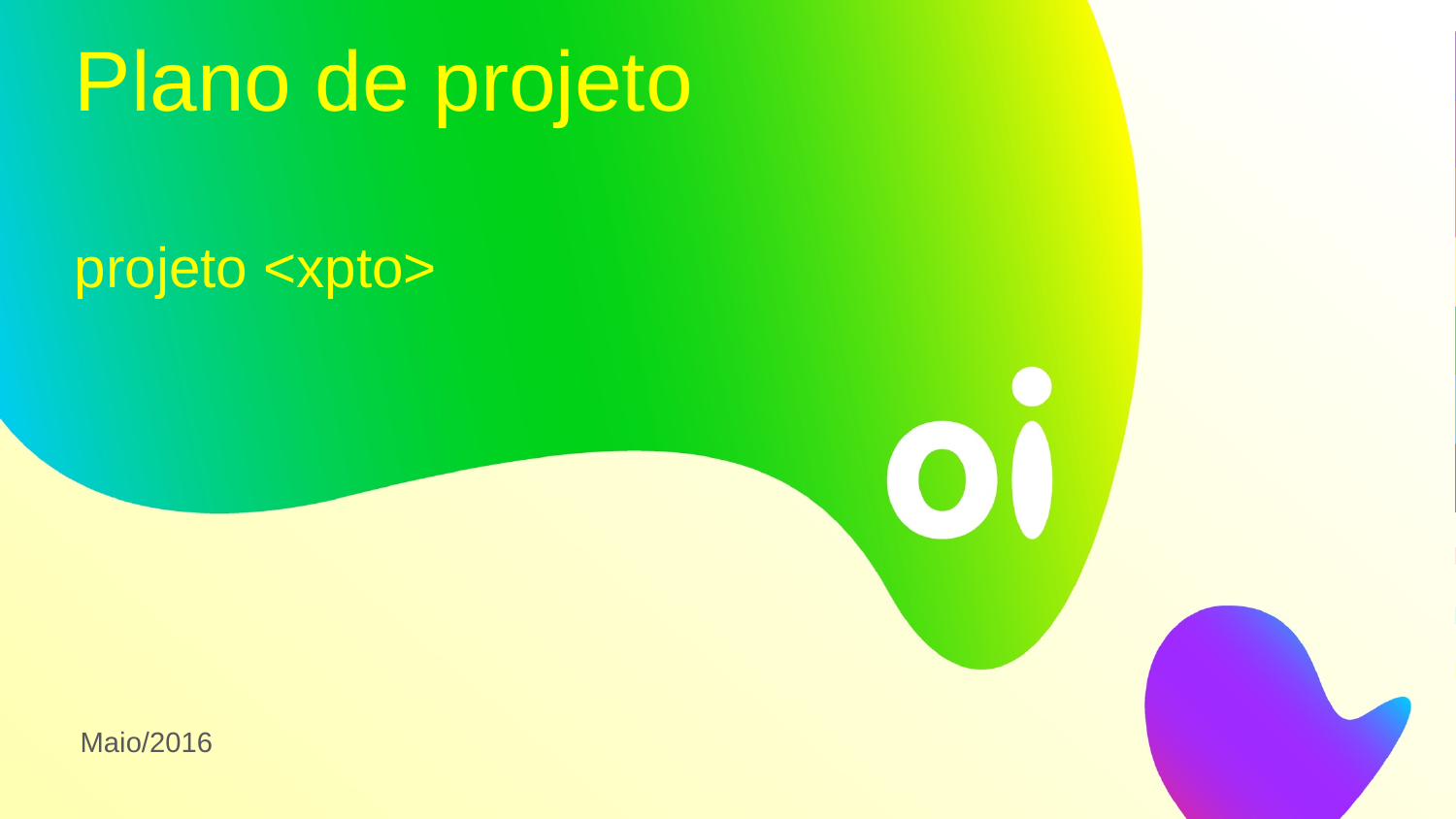

# Plano de projeto projeto <xpto>
Maio/2016